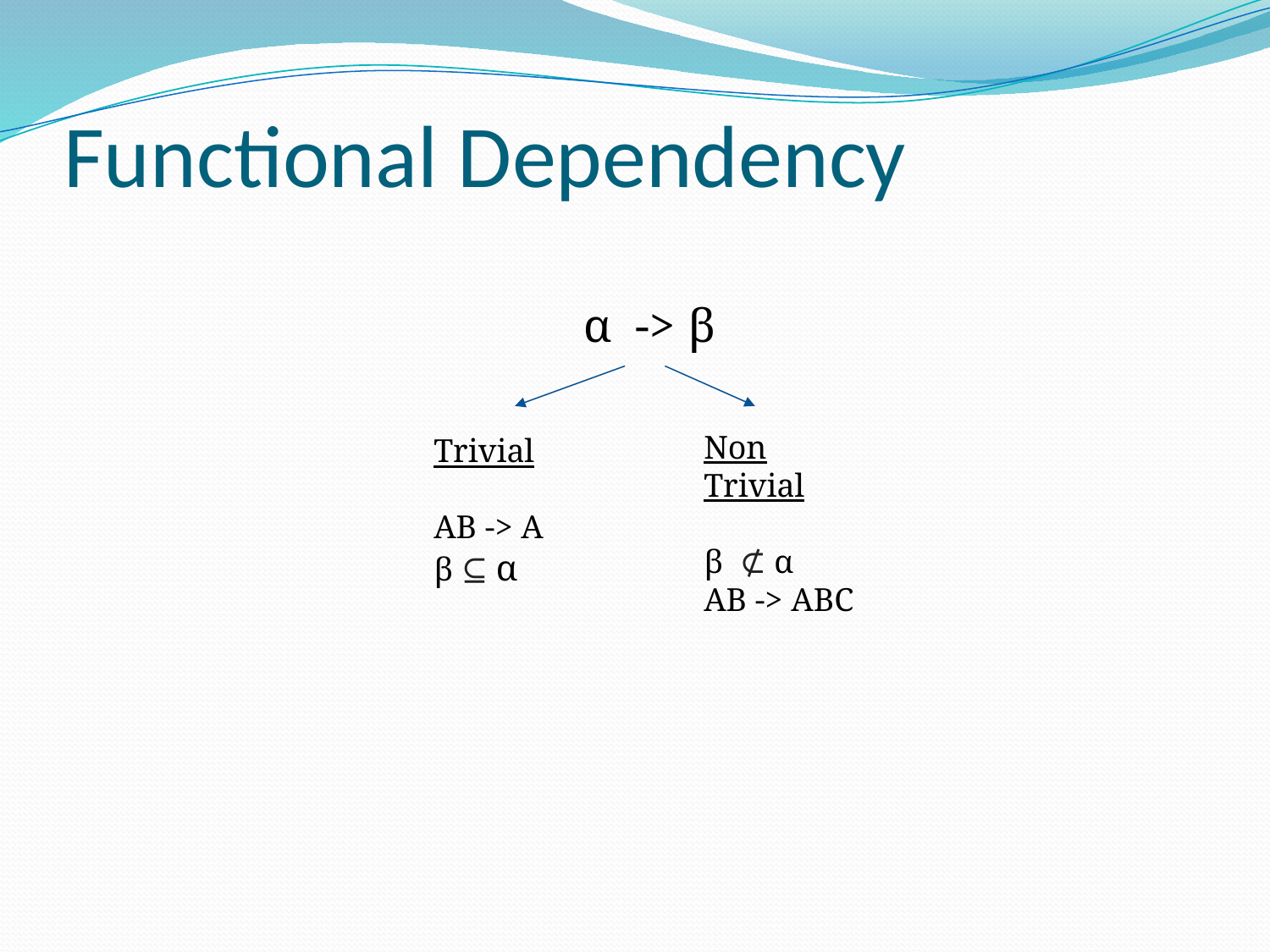

# Functional Dependency

				α  -> β

Non Trivial

β  ⊄ α
AB -> ABC
Trivial

AB -> A
β ⊆ α